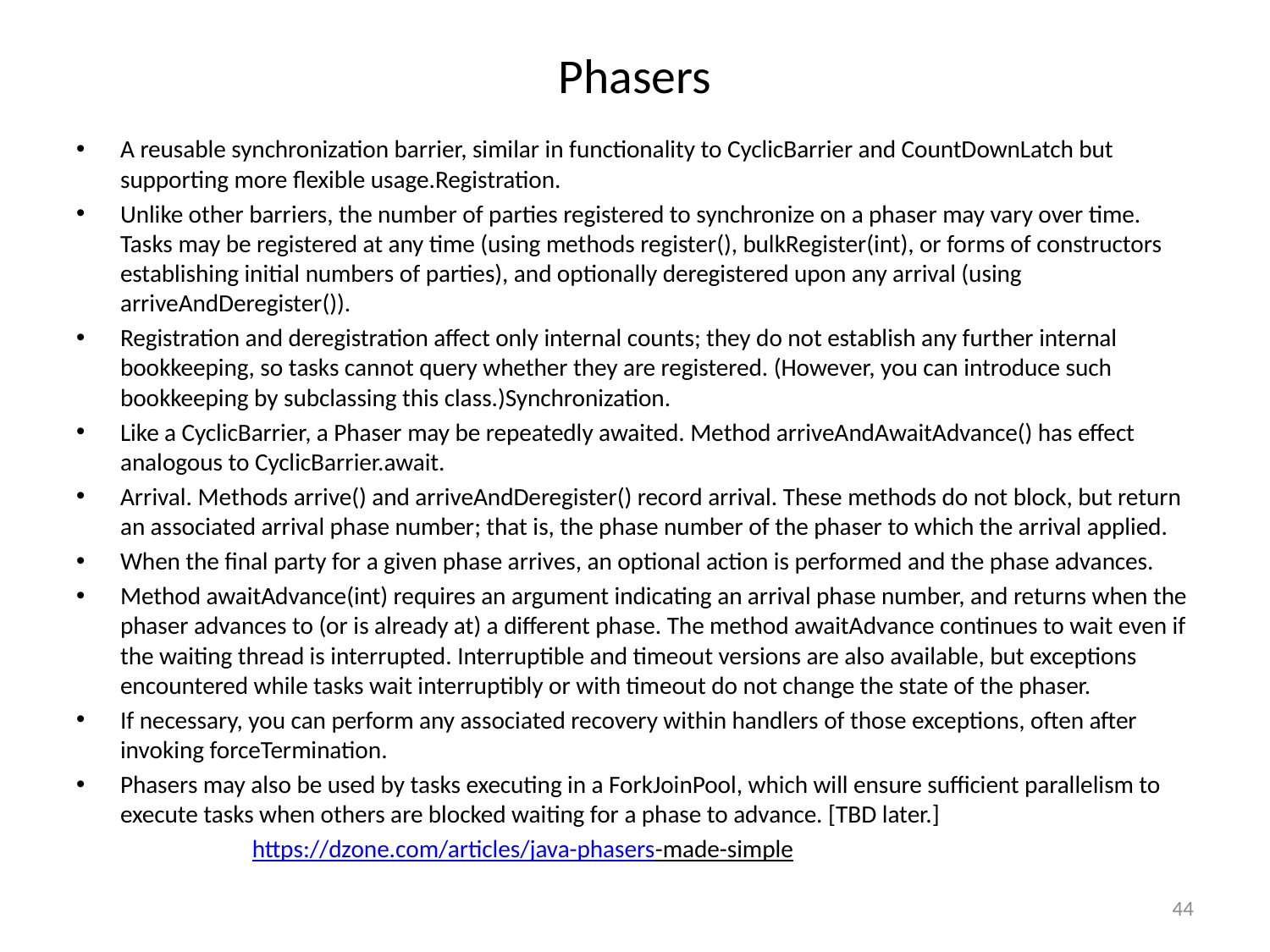

# Phasers
A reusable synchronization barrier, similar in functionality to CyclicBarrier and CountDownLatch but supporting more flexible usage.Registration.
Unlike other barriers, the number of parties registered to synchronize on a phaser may vary over time. Tasks may be registered at any time (using methods register(), bulkRegister(int), or forms of constructors establishing initial numbers of parties), and optionally deregistered upon any arrival (using arriveAndDeregister()).
Registration and deregistration affect only internal counts; they do not establish any further internal bookkeeping, so tasks cannot query whether they are registered. (However, you can introduce such bookkeeping by subclassing this class.)Synchronization.
Like a CyclicBarrier, a Phaser may be repeatedly awaited. Method arriveAndAwaitAdvance() has effect analogous to CyclicBarrier.await.
Arrival. Methods arrive() and arriveAndDeregister() record arrival. These methods do not block, but return an associated arrival phase number; that is, the phase number of the phaser to which the arrival applied.
When the final party for a given phase arrives, an optional action is performed and the phase advances.
Method awaitAdvance(int) requires an argument indicating an arrival phase number, and returns when the phaser advances to (or is already at) a different phase. The method awaitAdvance continues to wait even if the waiting thread is interrupted. Interruptible and timeout versions are also available, but exceptions encountered while tasks wait interruptibly or with timeout do not change the state of the phaser.
If necessary, you can perform any associated recovery within handlers of those exceptions, often after invoking forceTermination.
Phasers may also be used by tasks executing in a ForkJoinPool, which will ensure sufficient parallelism to execute tasks when others are blocked waiting for a phase to advance. [TBD later.]
                                https://dzone.com/articles/java-phasers-made-simple
44